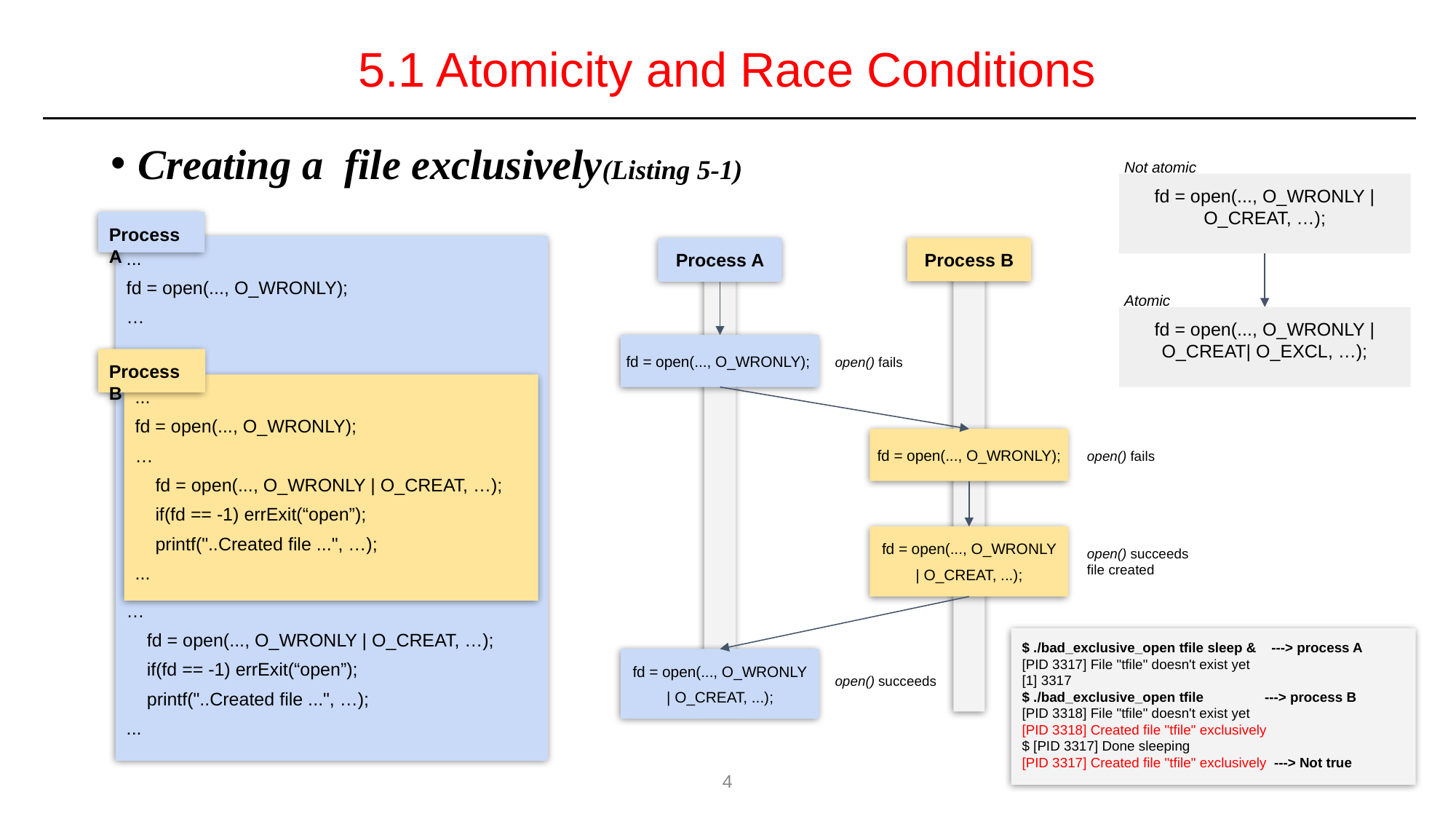

# 5.1 Atomicity and Race Conditions
Creating a  file exclusively(Listing 5-1)

Not atomic
fd = open(..., O_WRONLY | O_CREAT, …);
Process A
...
fd = open(..., O_WRONLY);
…

…
    fd = open(..., O_WRONLY | O_CREAT, …);
    if(fd == -1) errExit(“open”);
    printf("..Created file ...", …);
...
Process B
Process A

Atomic
fd = open(..., O_WRONLY | O_CREAT| O_EXCL, …);
fd = open(..., O_WRONLY);
open() fails
Process B
...
fd = open(..., O_WRONLY);
…
    fd = open(..., O_WRONLY | O_CREAT, …);
    if(fd == -1) errExit(“open”);
    printf("..Created file ...", …);
...

fd = open(..., O_WRONLY);
open() fails
fd = open(..., O_WRONLY
| O_CREAT, ...);
open() succeeds
file created
$ ./bad_exclusive_open tfile sleep &    ---> process A
[PID 3317] File "tfile" doesn't exist yet
[1] 3317
$ ./bad_exclusive_open tfile                ---> process B
[PID 3318] File "tfile" doesn't exist yet
[PID 3318] Created file "tfile" exclusively
$ [PID 3317] Done sleeping
[PID 3317] Created file "tfile" exclusively  ---> Not true

fd = open(..., O_WRONLY
| O_CREAT, ...);
open() succeeds

4